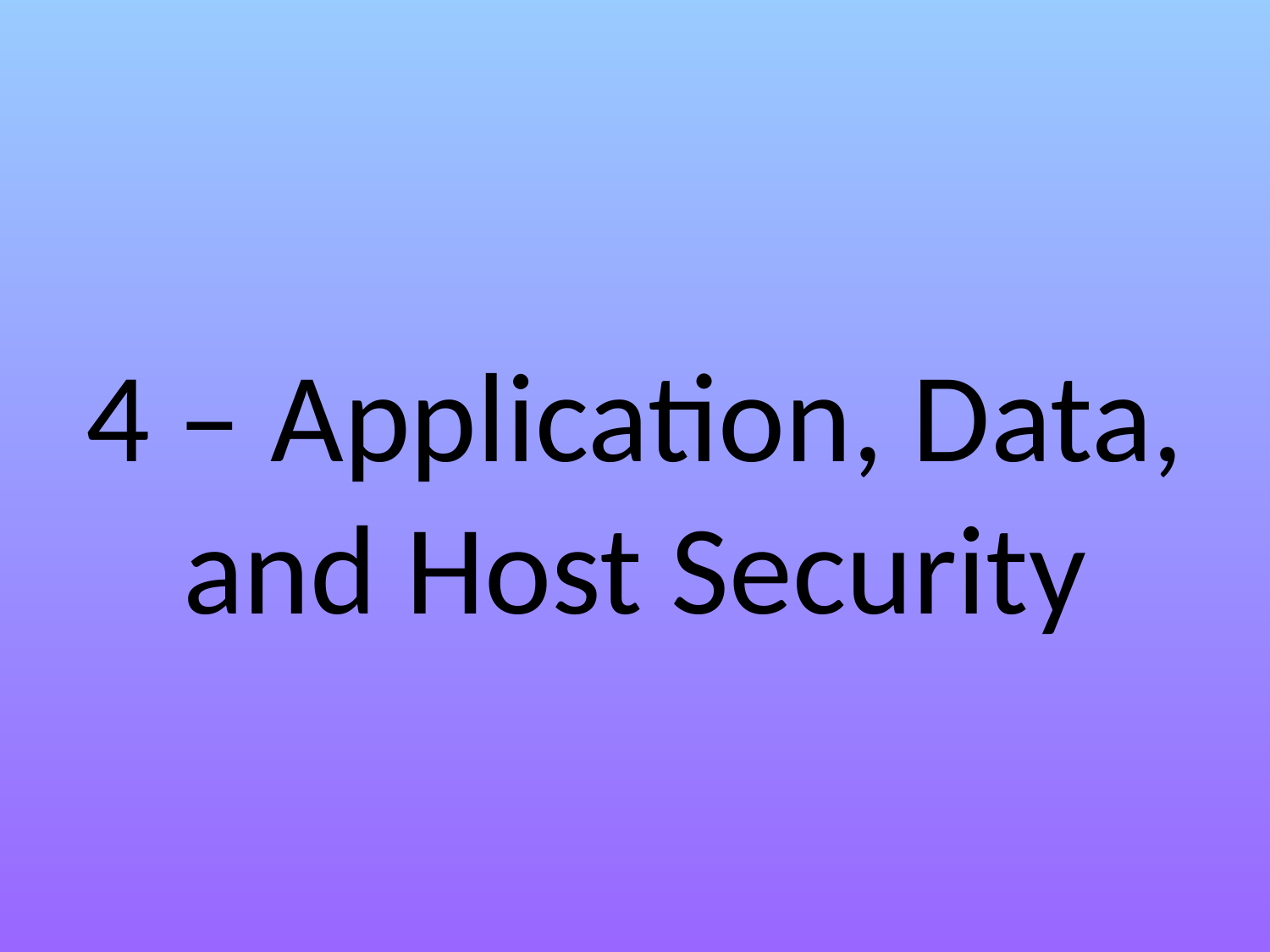

4 – Application, Data, and Host Security